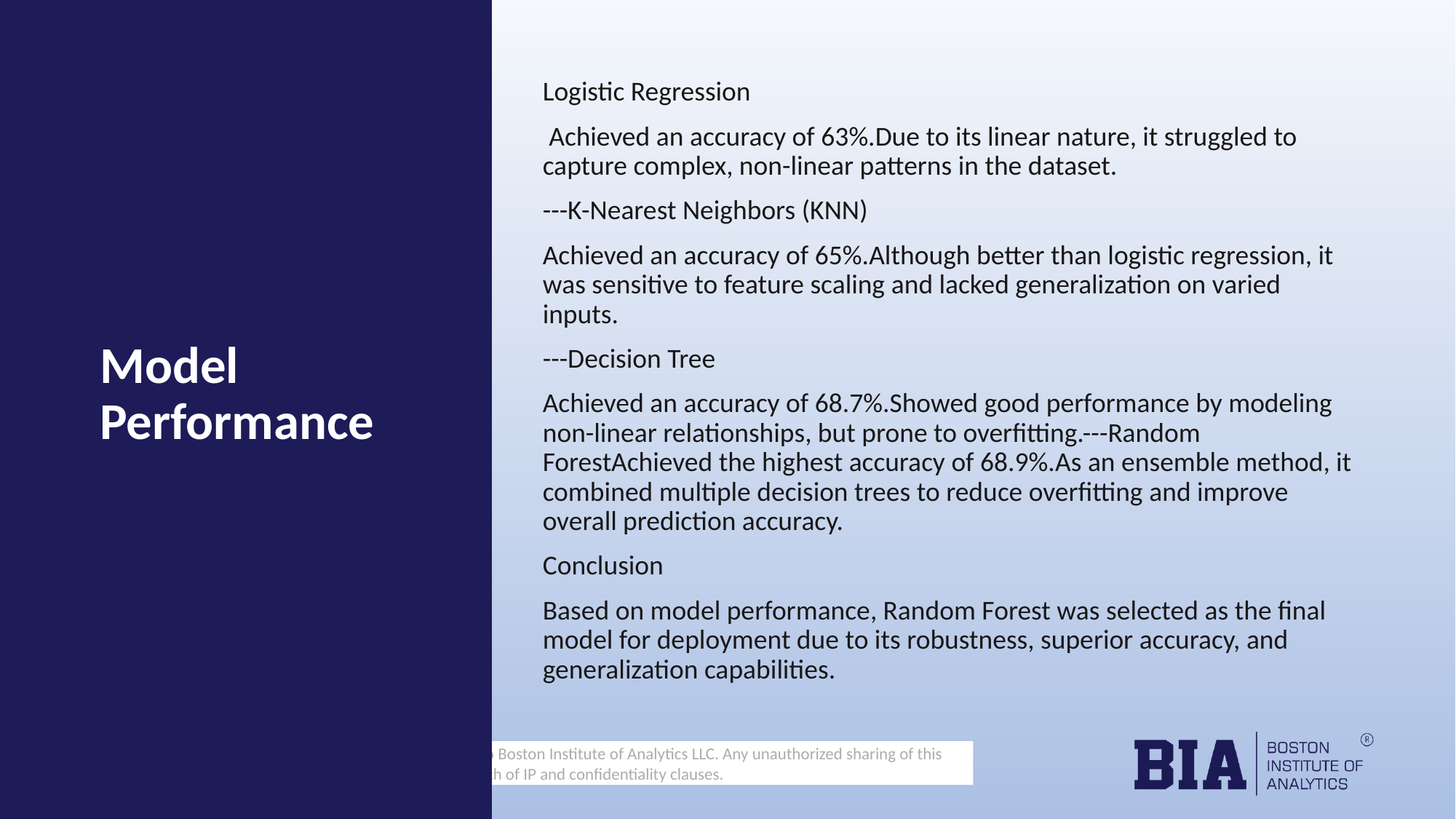

Logistic Regression
 Achieved an accuracy of 63%.Due to its linear nature, it struggled to capture complex, non-linear patterns in the dataset.
---K-Nearest Neighbors (KNN)
Achieved an accuracy of 65%.Although better than logistic regression, it was sensitive to feature scaling and lacked generalization on varied inputs.
---Decision Tree
Achieved an accuracy of 68.7%.Showed good performance by modeling non-linear relationships, but prone to overfitting.---Random ForestAchieved the highest accuracy of 68.9%.As an ensemble method, it combined multiple decision trees to reduce overfitting and improve overall prediction accuracy.
Conclusion
Based on model performance, Random Forest was selected as the final model for deployment due to its robustness, superior accuracy, and generalization capabilities.

# Model Performance